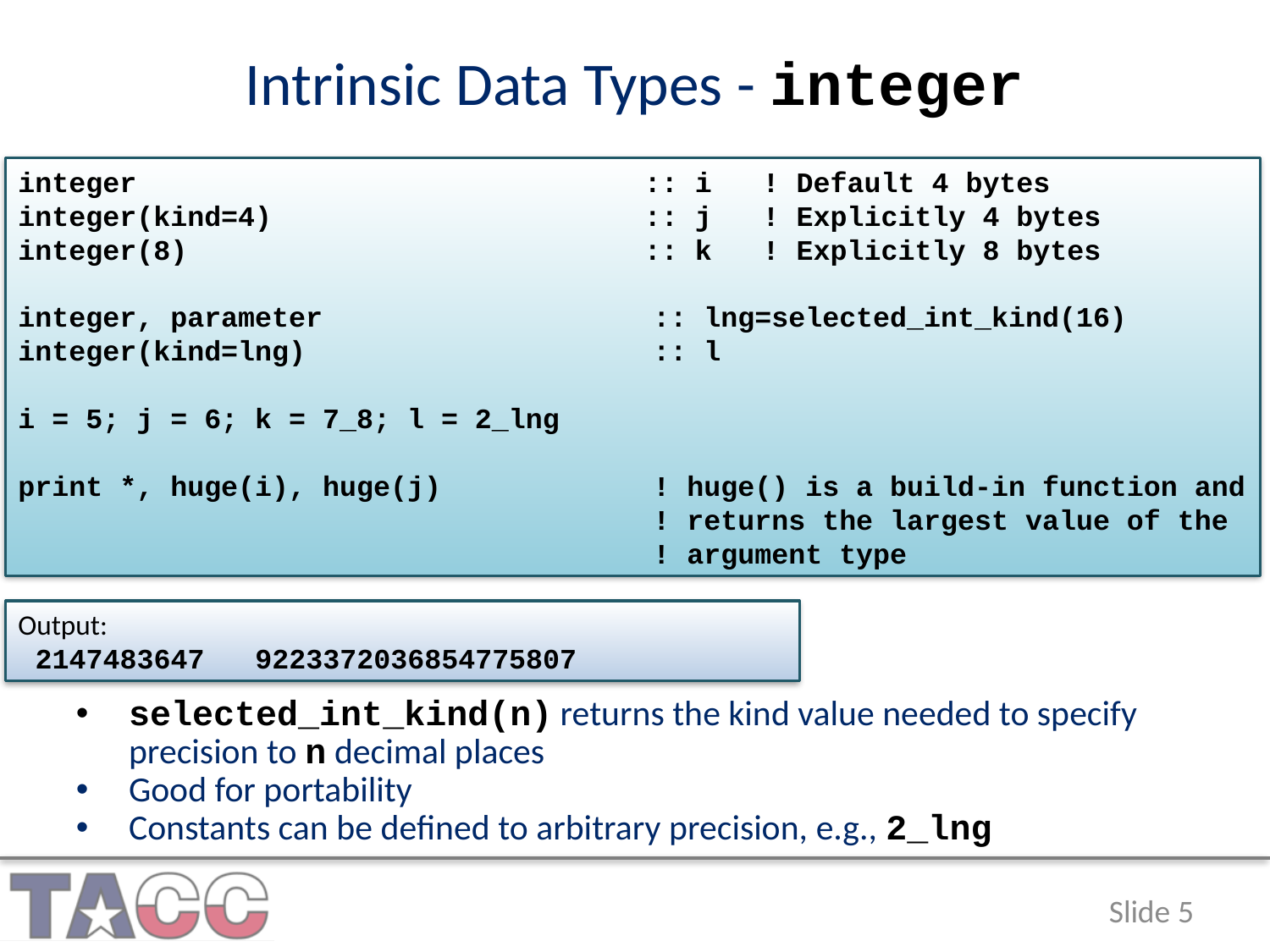

# Intrinsic Data Types - integer
integer                              :: i   ! Default 4 bytes
integer(kind=4)                      :: j   ! Explicitly 4 bytes
integer(8)                           :: k   ! Explicitly 8 bytes

integer, parameter 		   	:: lng=selected_int_kind(16)
integer(kind=lng)    			:: l

i = 5; j = 6; k = 7_8; l = 2_lng

print *, huge(i), huge(j)		! huge() is a build-in function and
					! returns the largest value of the					! argument type
32-bit by default, with a range [-231,231]; 64-bit [-263,263]
Output:
 2147483647   9223372036854775807
selected_int_kind(n) returns the kind value needed to specify precision to n decimal places
Good for portability
Constants can be defined to arbitrary precision, e.g., 2_lng